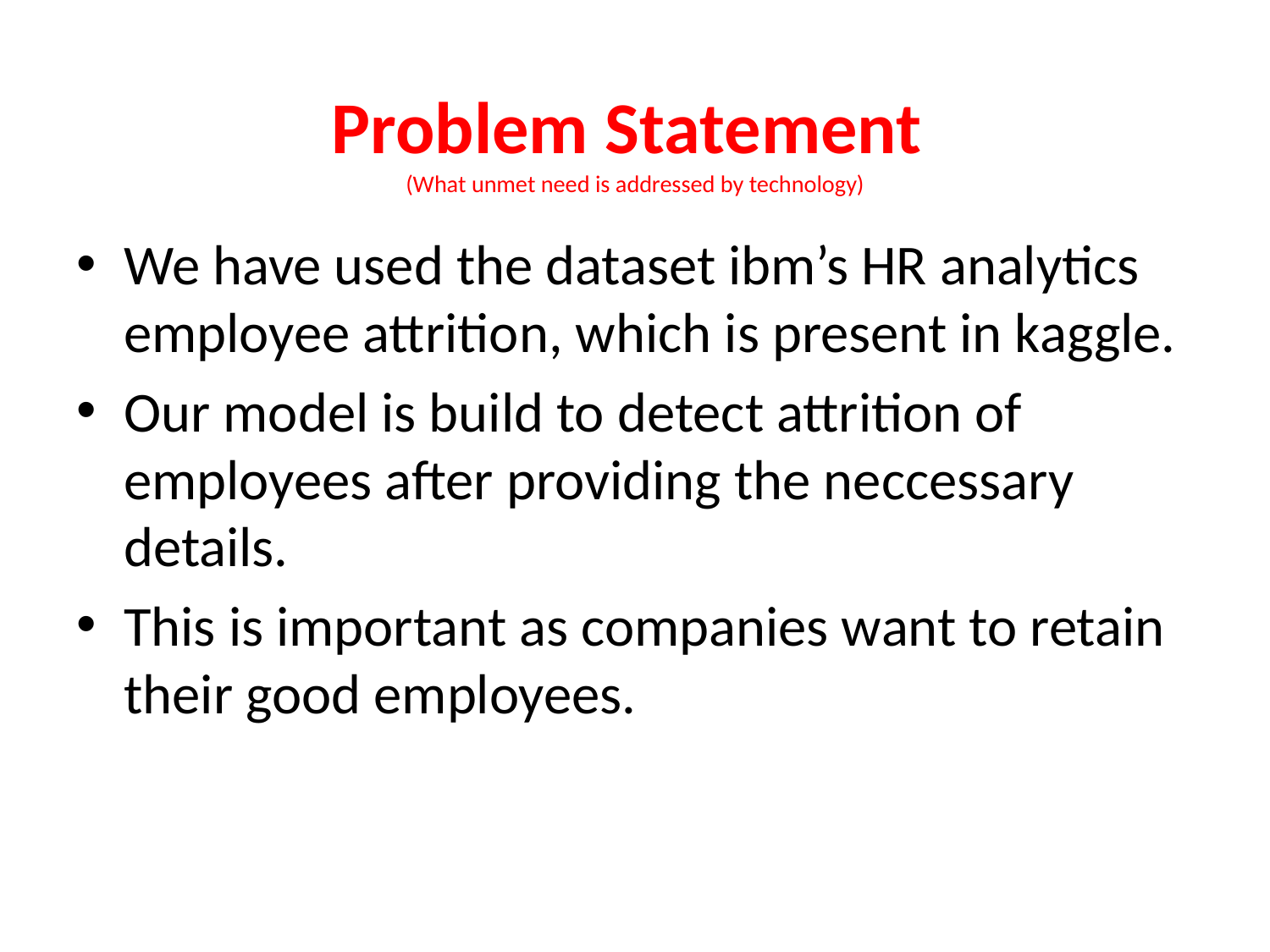

# Problem Statement (What unmet need is addressed by technology)
We have used the dataset ibm’s HR analytics employee attrition, which is present in kaggle.
Our model is build to detect attrition of employees after providing the neccessary details.
This is important as companies want to retain their good employees.